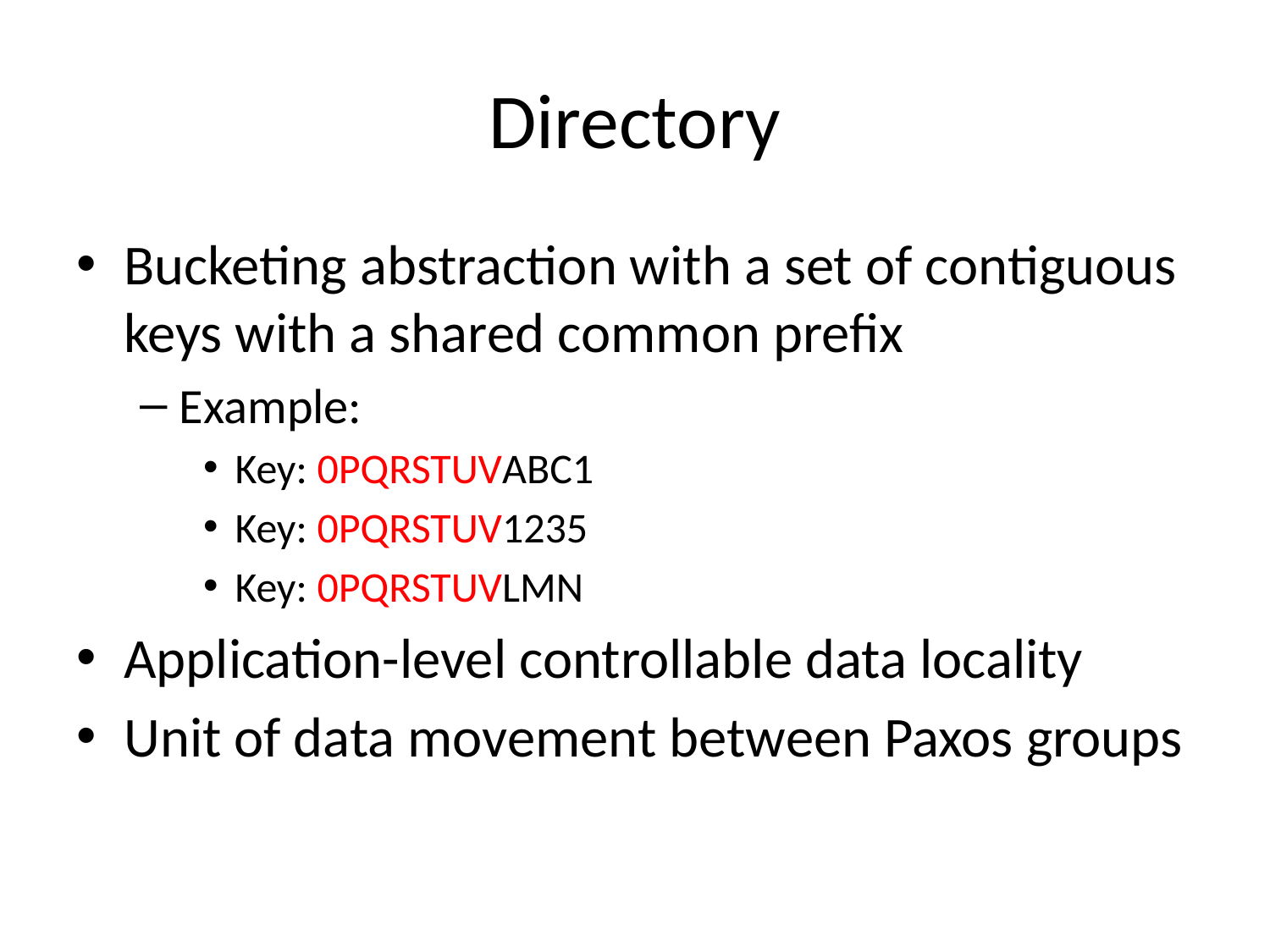

# Directory
Bucketing abstraction with a set of contiguous keys with a shared common prefix
Example:
Key: 0PQRSTUVABC1
Key: 0PQRSTUV1235
Key: 0PQRSTUVLMN
Application-level controllable data locality
Unit of data movement between Paxos groups